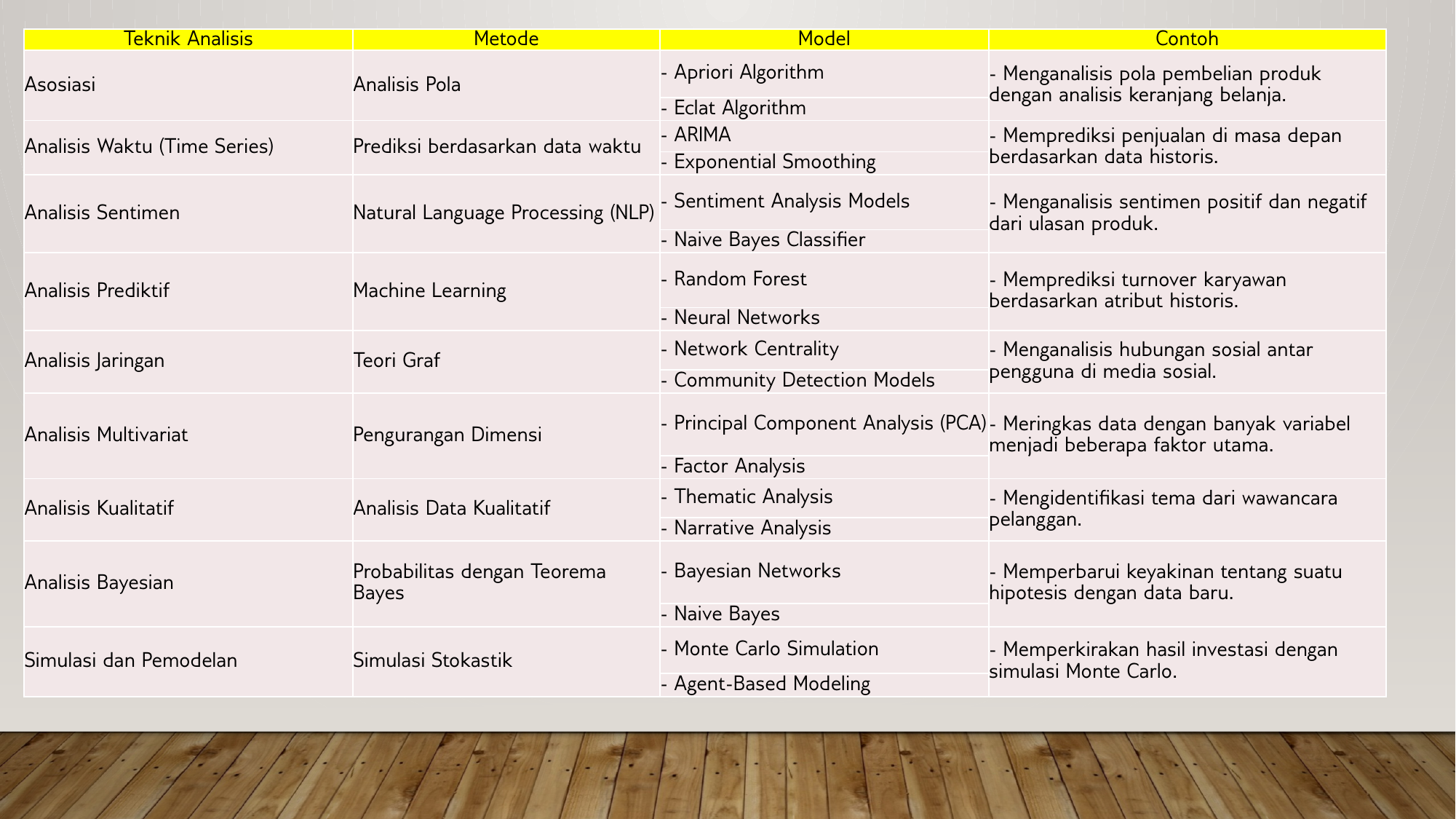

| Teknik Analisis | Metode | Model | Contoh |
| --- | --- | --- | --- |
| Asosiasi | Analisis Pola | - Apriori Algorithm | - Menganalisis pola pembelian produk dengan analisis keranjang belanja. |
|  |  | - Eclat Algorithm |  |
| Analisis Waktu (Time Series) | Prediksi berdasarkan data waktu | - ARIMA | - Memprediksi penjualan di masa depan berdasarkan data historis. |
|  |  | - Exponential Smoothing |  |
| Analisis Sentimen | Natural Language Processing (NLP) | - Sentiment Analysis Models | - Menganalisis sentimen positif dan negatif dari ulasan produk. |
|  |  | - Naive Bayes Classifier |  |
| Analisis Prediktif | Machine Learning | - Random Forest | - Memprediksi turnover karyawan berdasarkan atribut historis. |
|  |  | - Neural Networks |  |
| Analisis Jaringan | Teori Graf | - Network Centrality | - Menganalisis hubungan sosial antar pengguna di media sosial. |
|  |  | - Community Detection Models |  |
| Analisis Multivariat | Pengurangan Dimensi | - Principal Component Analysis (PCA) | - Meringkas data dengan banyak variabel menjadi beberapa faktor utama. |
|  |  | - Factor Analysis |  |
| Analisis Kualitatif | Analisis Data Kualitatif | - Thematic Analysis | - Mengidentifikasi tema dari wawancara pelanggan. |
|  |  | - Narrative Analysis |  |
| Analisis Bayesian | Probabilitas dengan Teorema Bayes | - Bayesian Networks | - Memperbarui keyakinan tentang suatu hipotesis dengan data baru. |
|  |  | - Naive Bayes |  |
| Simulasi dan Pemodelan | Simulasi Stokastik | - Monte Carlo Simulation | - Memperkirakan hasil investasi dengan simulasi Monte Carlo. |
|  |  | - Agent-Based Modeling |  |
Dr. Tukiyat, M.Si ---UNPAM
6